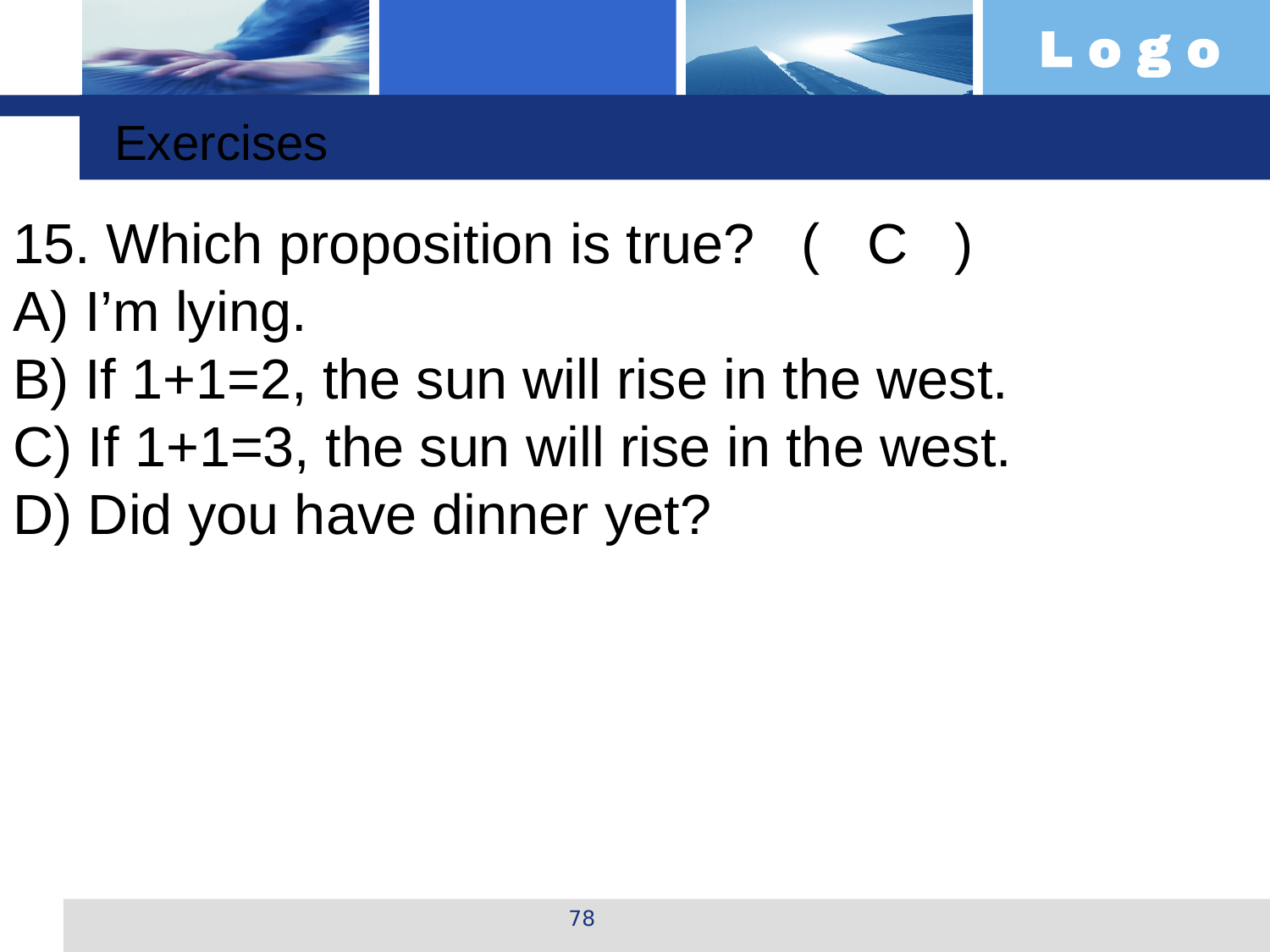

Exercises
15. Which proposition is true?   (   C   )
A) I’m lying.
B) If 1+1=2, the sun will rise in the west.
C) If 1+1=3, the sun will rise in the west.
D) Did you have dinner yet?
78